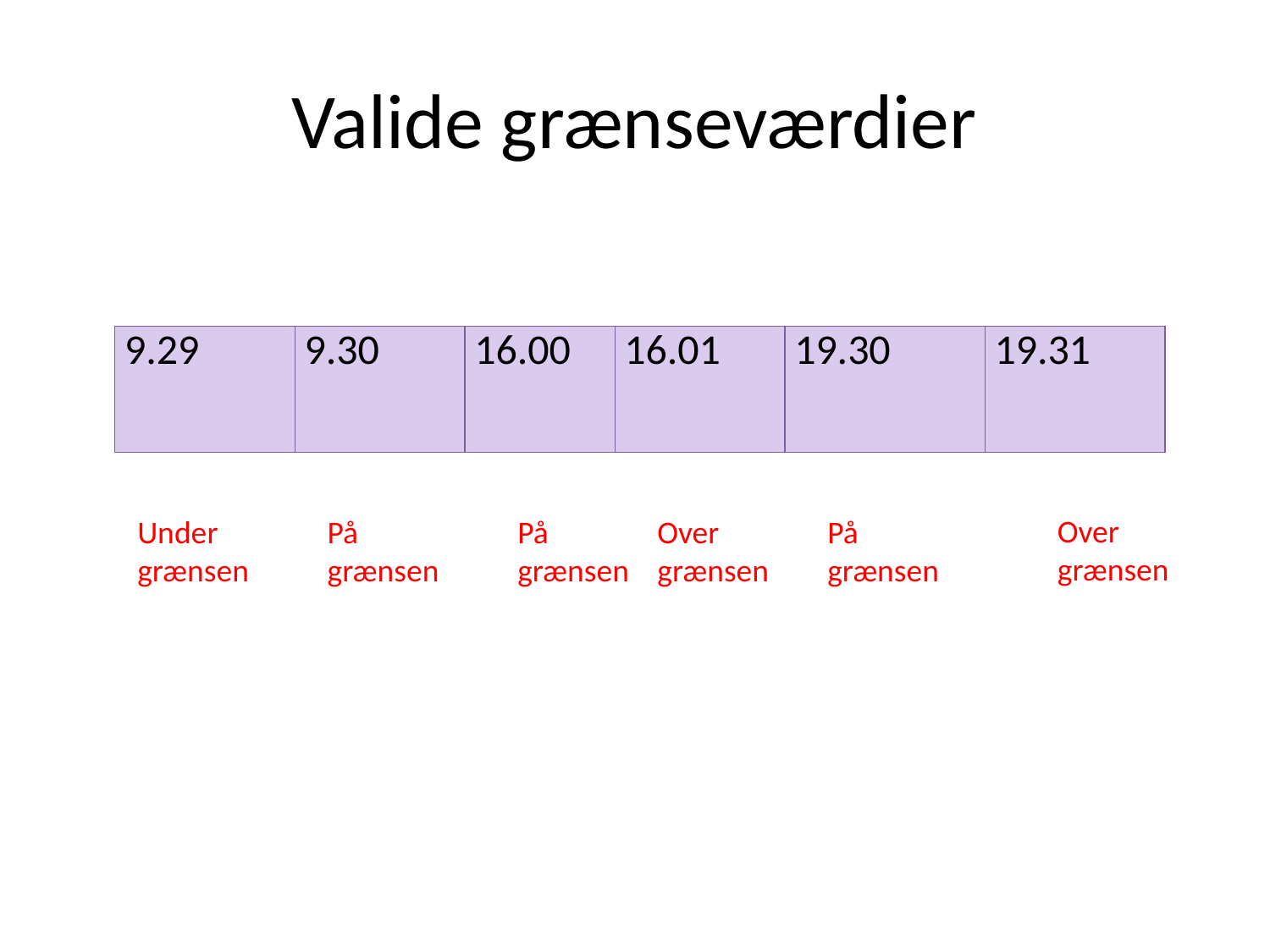

# Valide grænseværdier
| 9.29 | 9.30 | 16.00 | 16.01 | 19.30 | 19.31 |
| --- | --- | --- | --- | --- | --- |
Over grænsen
Under
grænsen
På grænsen
På grænsen
Over grænsen
På grænsen